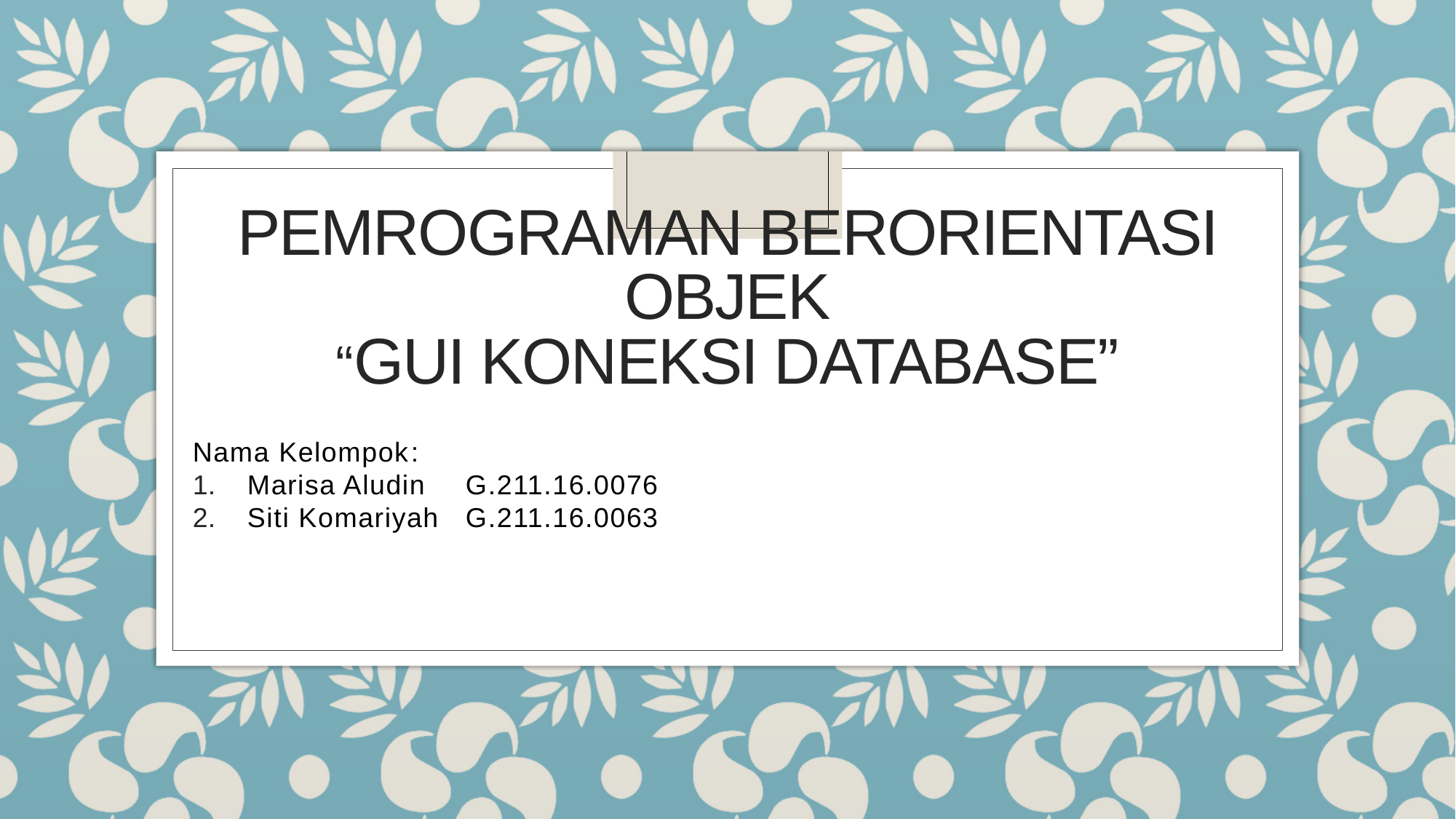

# Pemrograman Berorientasi Objek “GUI KONEKSI DATABASE”
Nama Kelompok	:
Marisa Aludin	G.211.16.0076
Siti Komariyah	G.211.16.0063